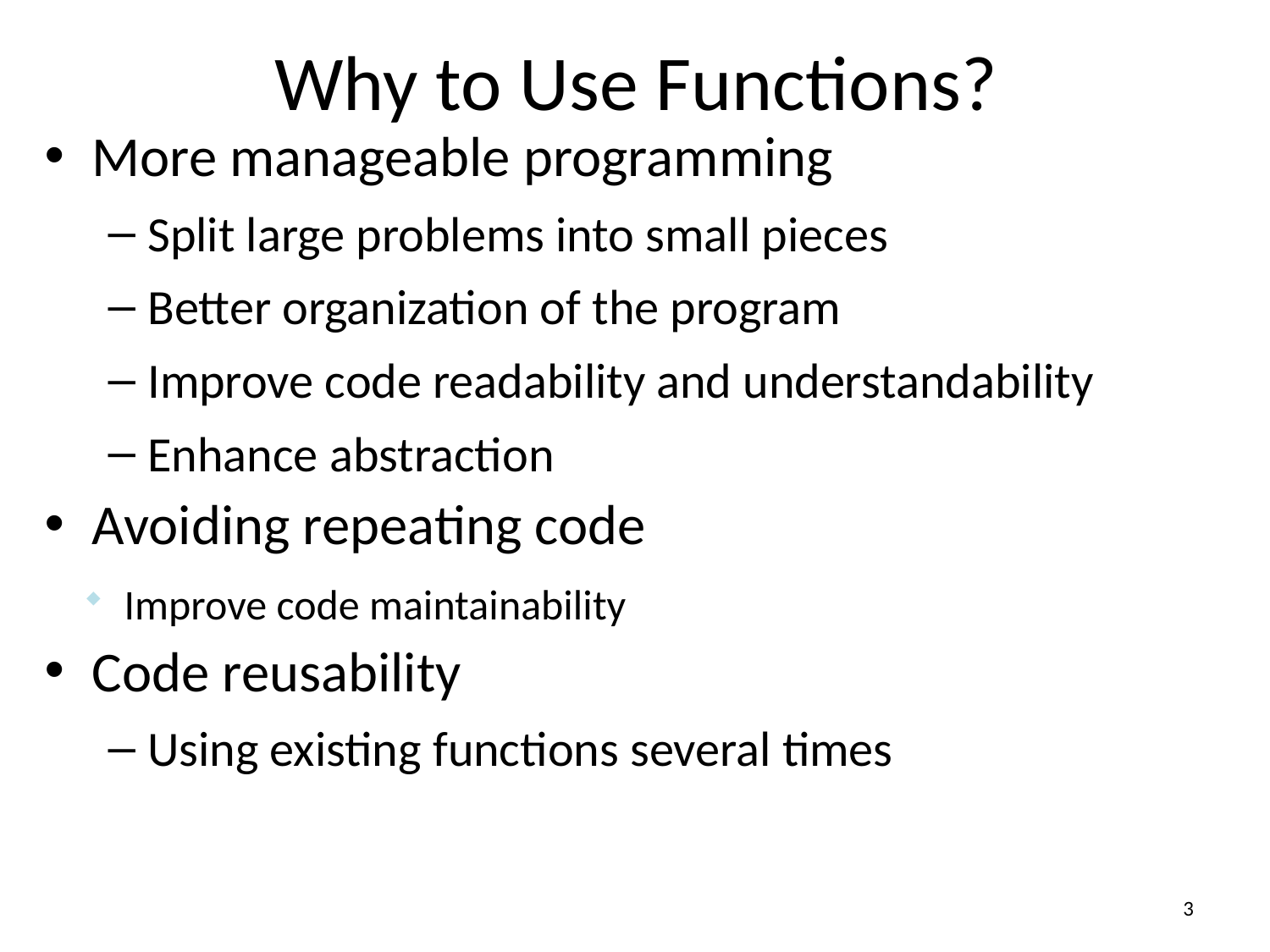

# Why to Use Functions?
More manageable programming
Split large problems into small pieces
Better organization of the program
Improve code readability and understandability
Enhance abstraction
Avoiding repeating code
Improve code maintainability
Code reusability
Using existing functions several times
3